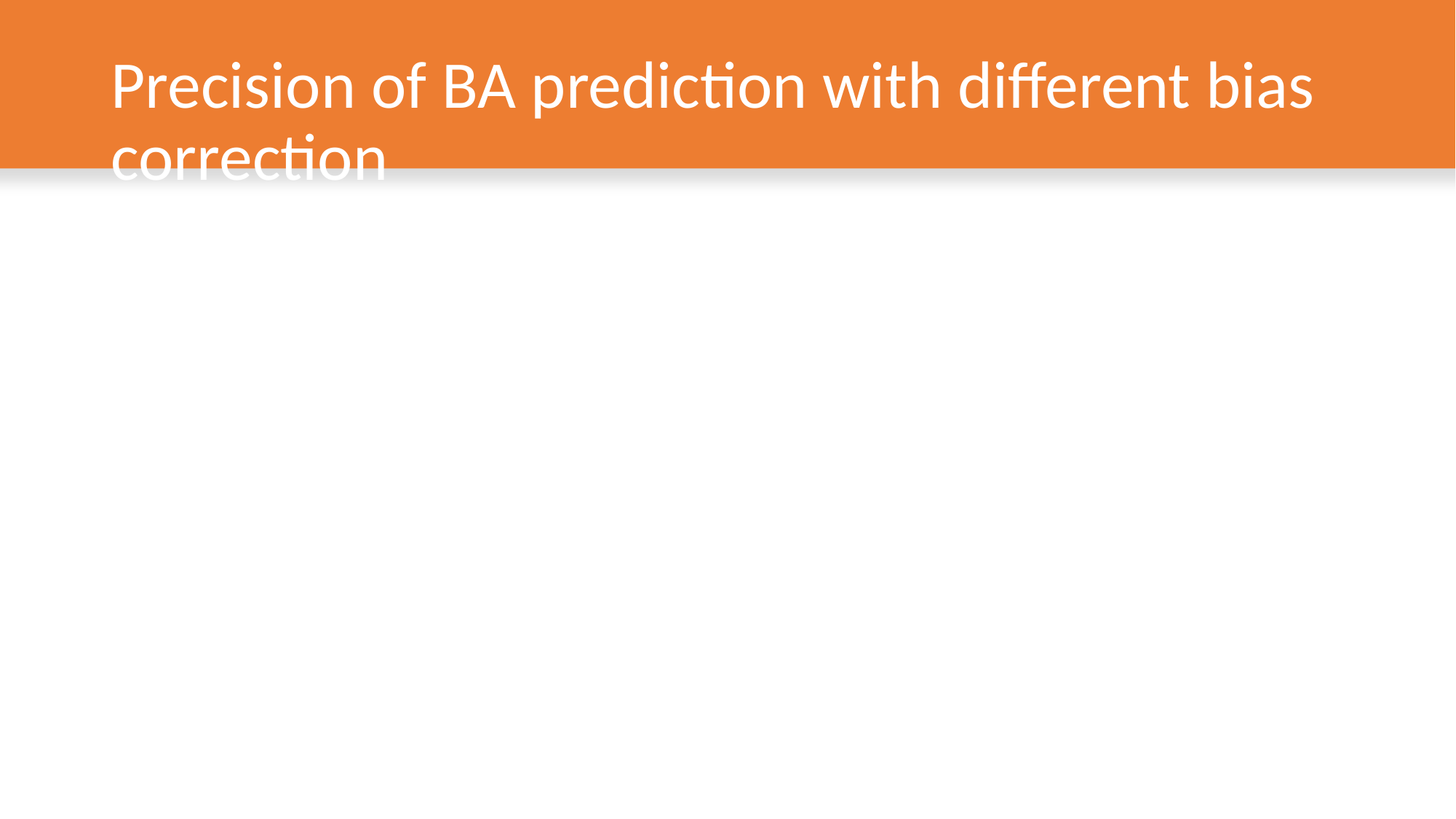

# Precision of BA prediction with different bias correction